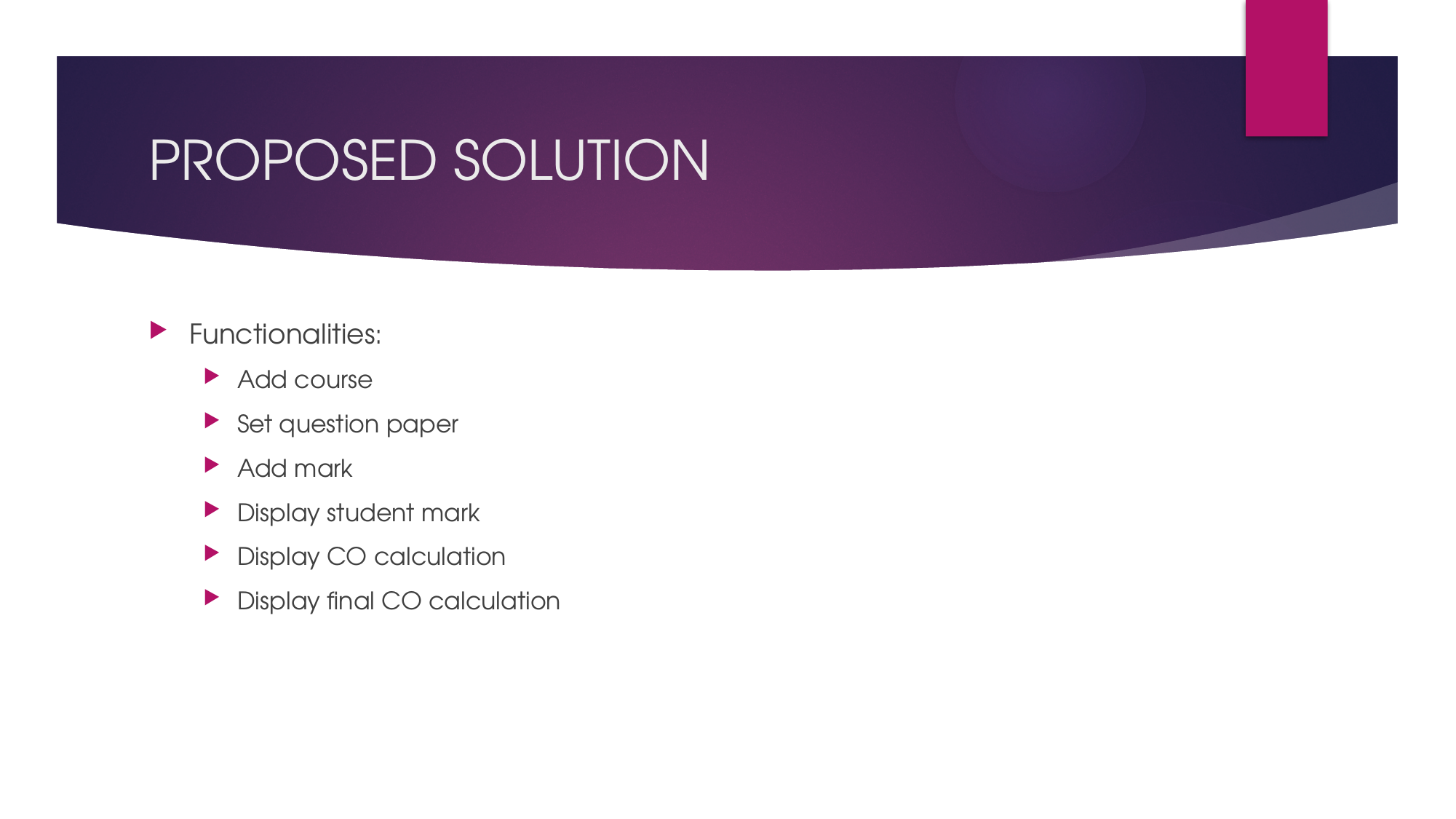

# PROPOSED SOLUTION
Functionalities:
Add course
Set question paper
Add mark
Display student mark
Display CO calculation
Display final CO calculation